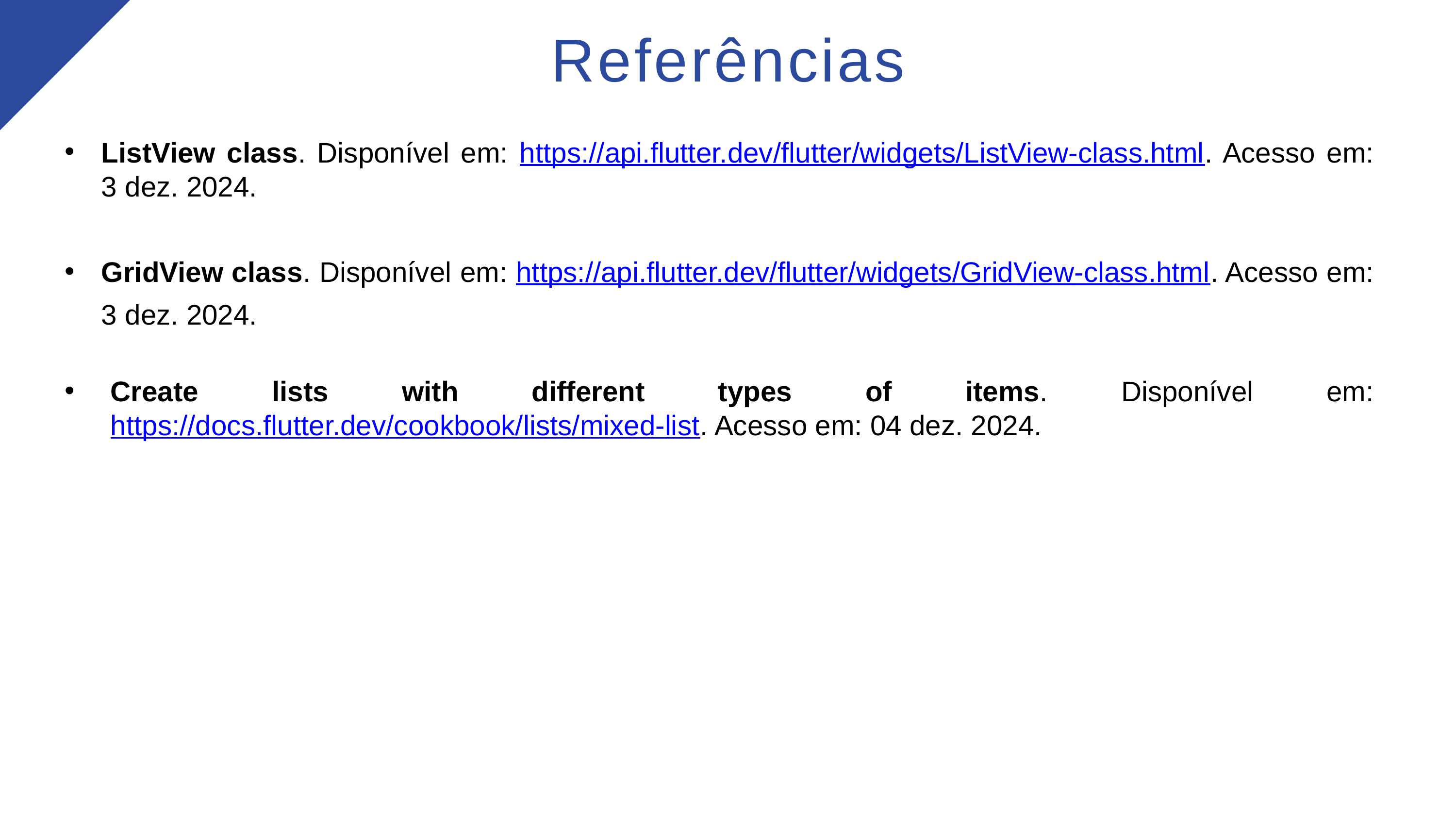

Referências
ListView class. Disponível em: https://api.flutter.dev/flutter/widgets/ListView-class.html. Acesso em: 3 dez. 2024.

GridView class. Disponível em: https://api.flutter.dev/flutter/widgets/GridView-class.html. Acesso em: 3 dez. 2024.

Create lists with different types of items. Disponível em: https://docs.flutter.dev/cookbook/lists/mixed-list. Acesso em: 04 dez. 2024.